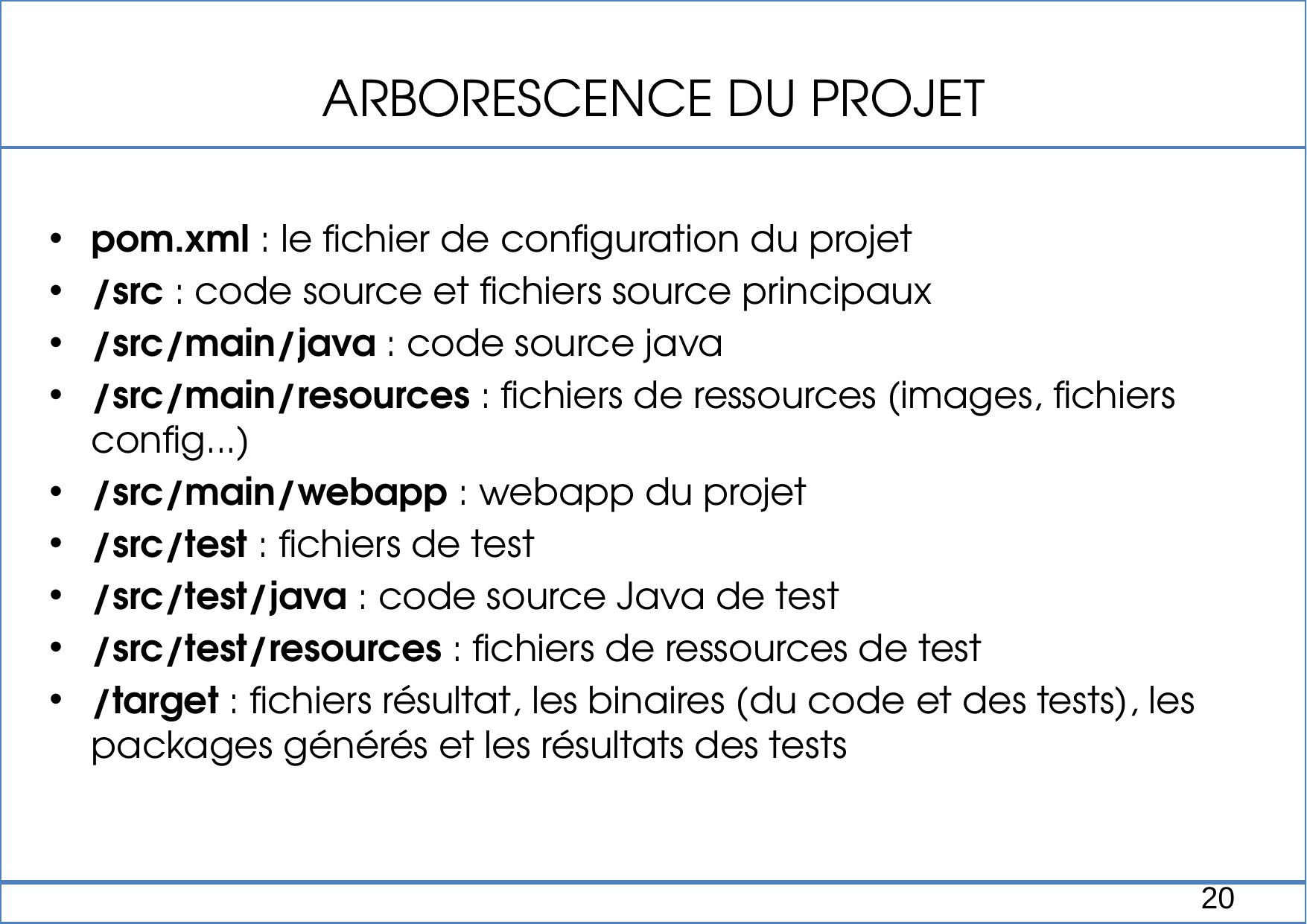

ARBORESCENCE DU PROJET

pom.xml : le fichier de configuration du projet
/src : code source et fichiers source principaux
/src/main/java : code source java
/src/main/resources : fichiers de ressources (images, fichiers config...)
/src/main/webapp : webapp du projet
/src/test : fichiers de test
/src/test/java : code source Java de test
/src/test/resources : fichiers de ressources de test
/target : fichiers résultat, les binaires (du code et des tests), les packages générés et les résultats des tests

20